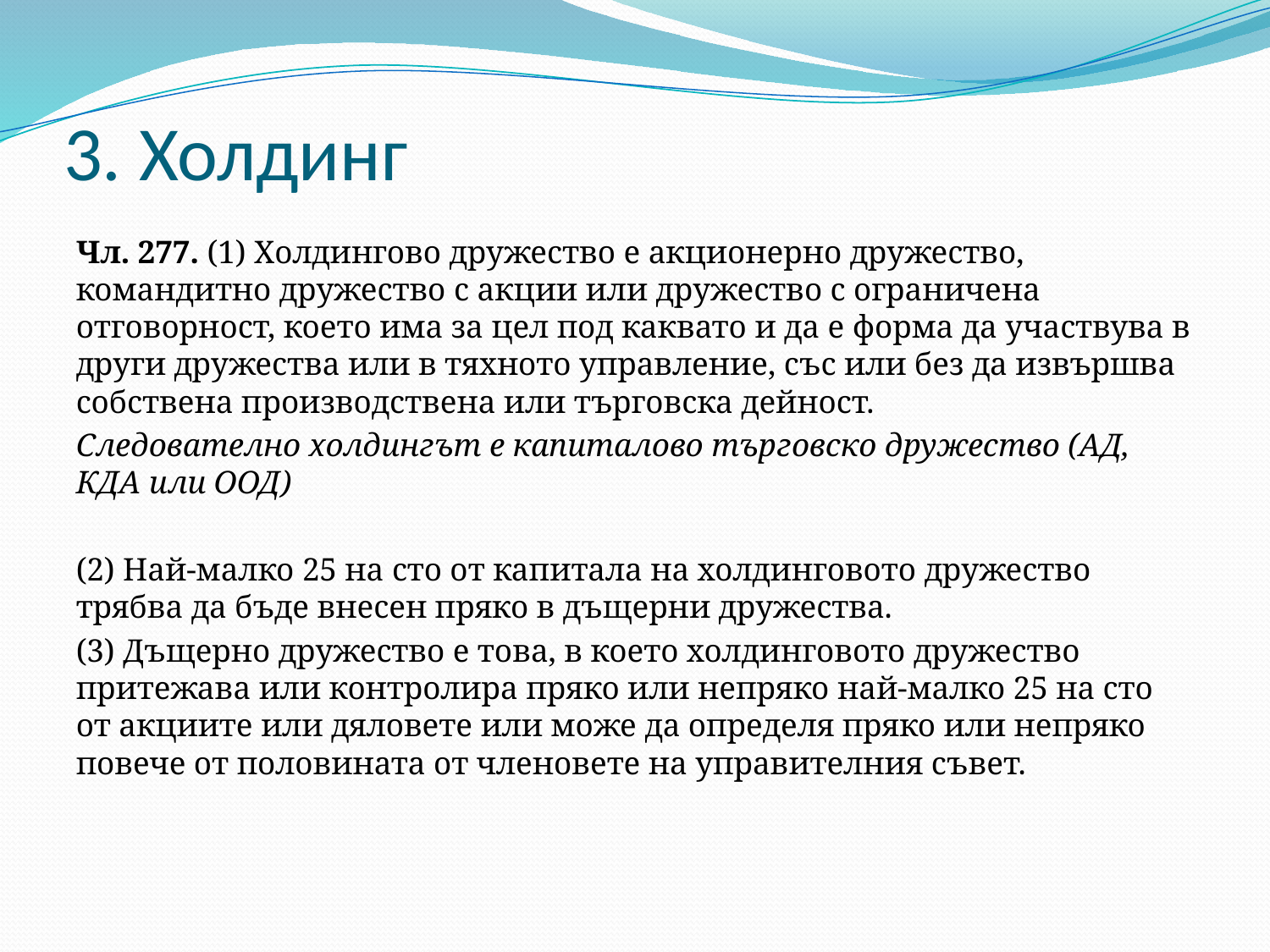

# 3. Холдинг
Чл. 277. (1) Холдингово дружество е акционерно дружество, командитно дружество с акции или дружество с ограничена отговорност, което има за цел под каквато и да е форма да участвува в други дружества или в тяхното управление, със или без да извършва собствена производствена или търговска дейност.
Следователно холдингът е капиталово търговско дружество (АД, КДА или ООД)

(2) Най-малко 25 на сто от капитала на холдинговото дружество трябва да бъде внесен пряко в дъщерни дружества.
(3) Дъщерно дружество е това, в което холдинговото дружество притежава или контролира пряко или непряко най-малко 25 на сто от акциите или дяловете или може да определя пряко или непряко повече от половината от членовете на управителния съвет.